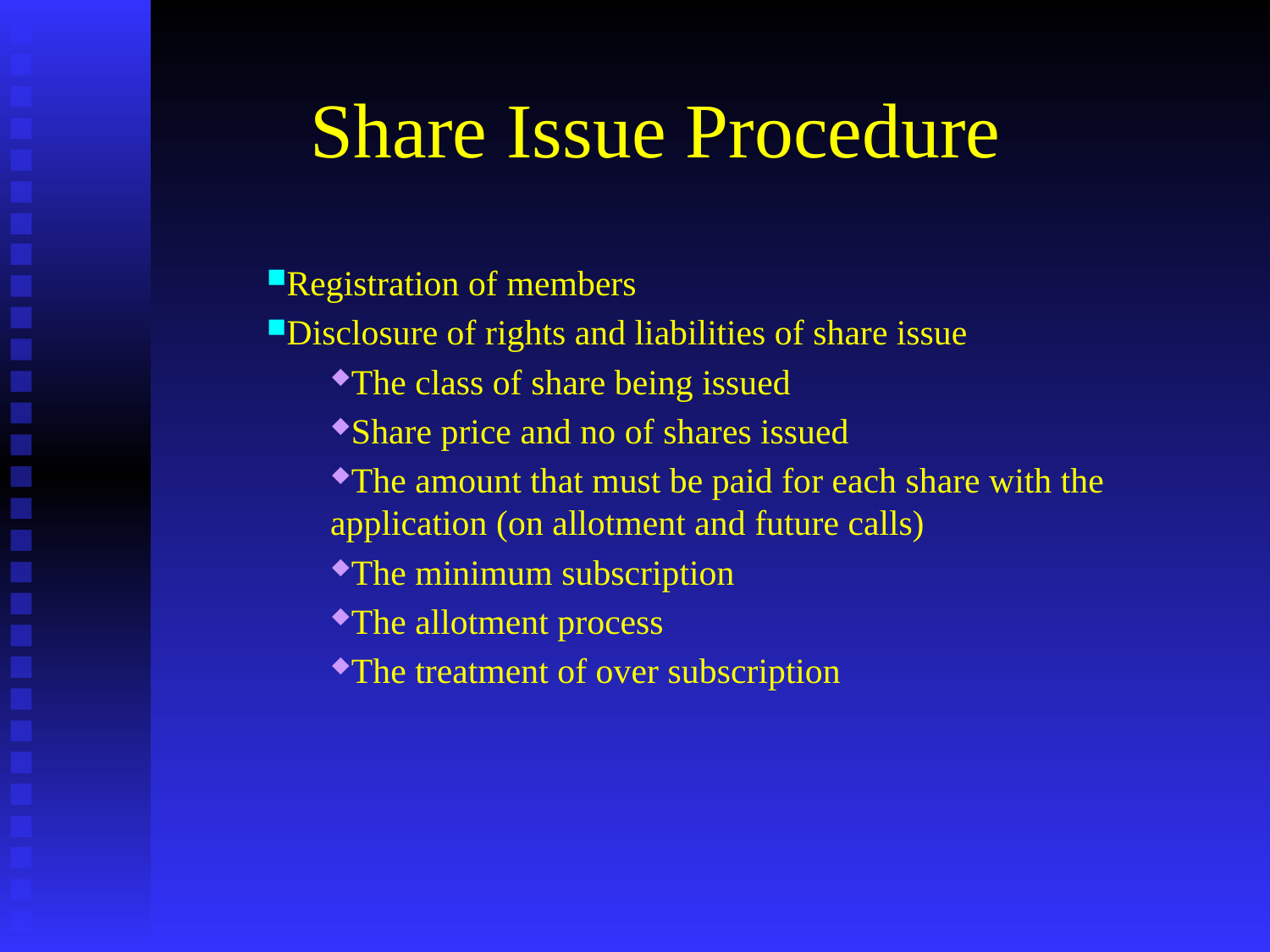

# Share Issue Procedure
Registration of members
Disclosure of rights and liabilities of share issue
The class of share being issued
Share price and no of shares issued
The amount that must be paid for each share with the application (on allotment and future calls)
The minimum subscription
The allotment process
The treatment of over subscription